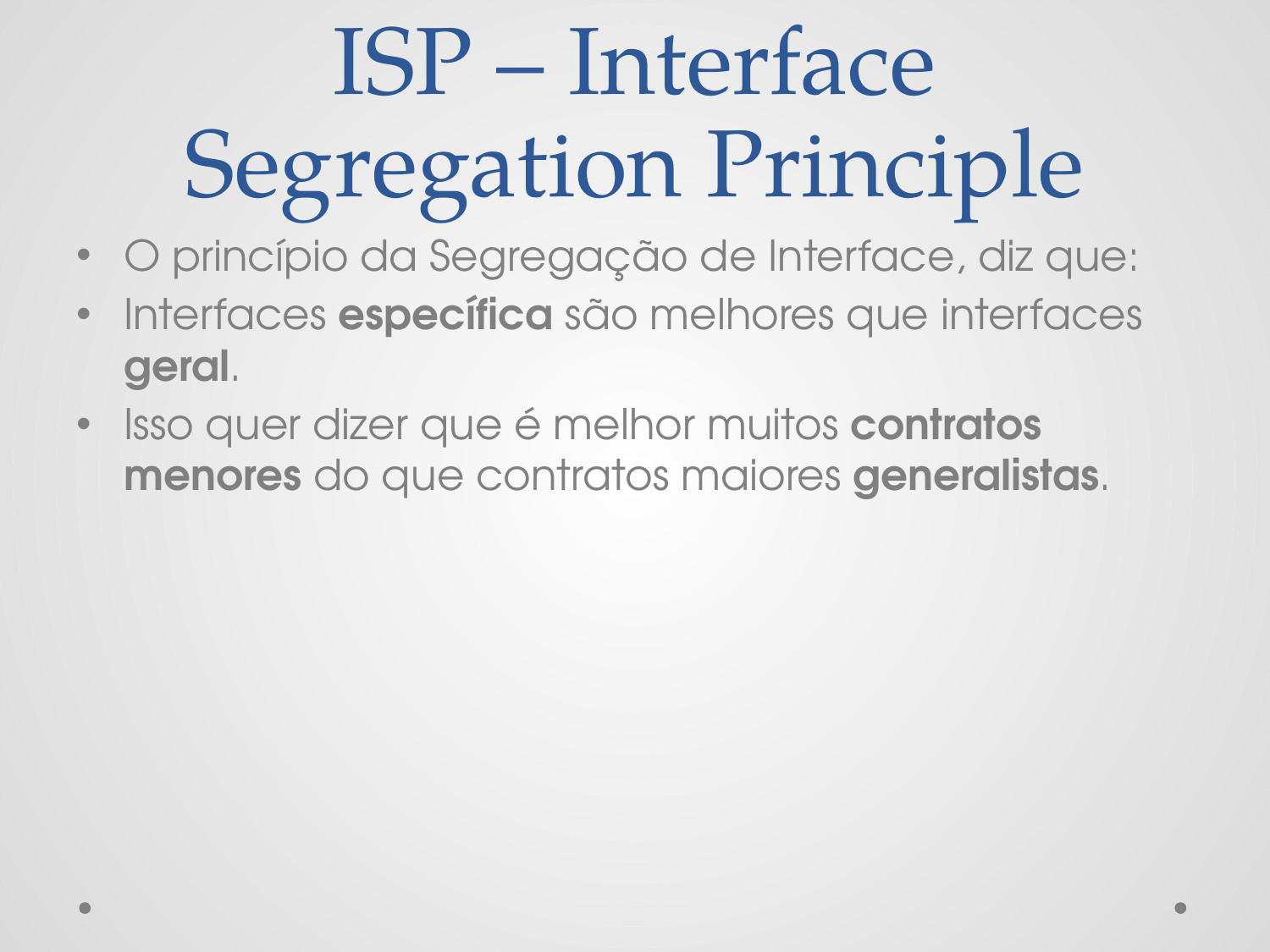

# ISP – Interface Segregation Principle
O princípio da Segregação de Interface, diz que:
Interfaces específica são melhores que interfaces geral.
Isso quer dizer que é melhor muitos contratos menores do que contratos maiores generalistas.